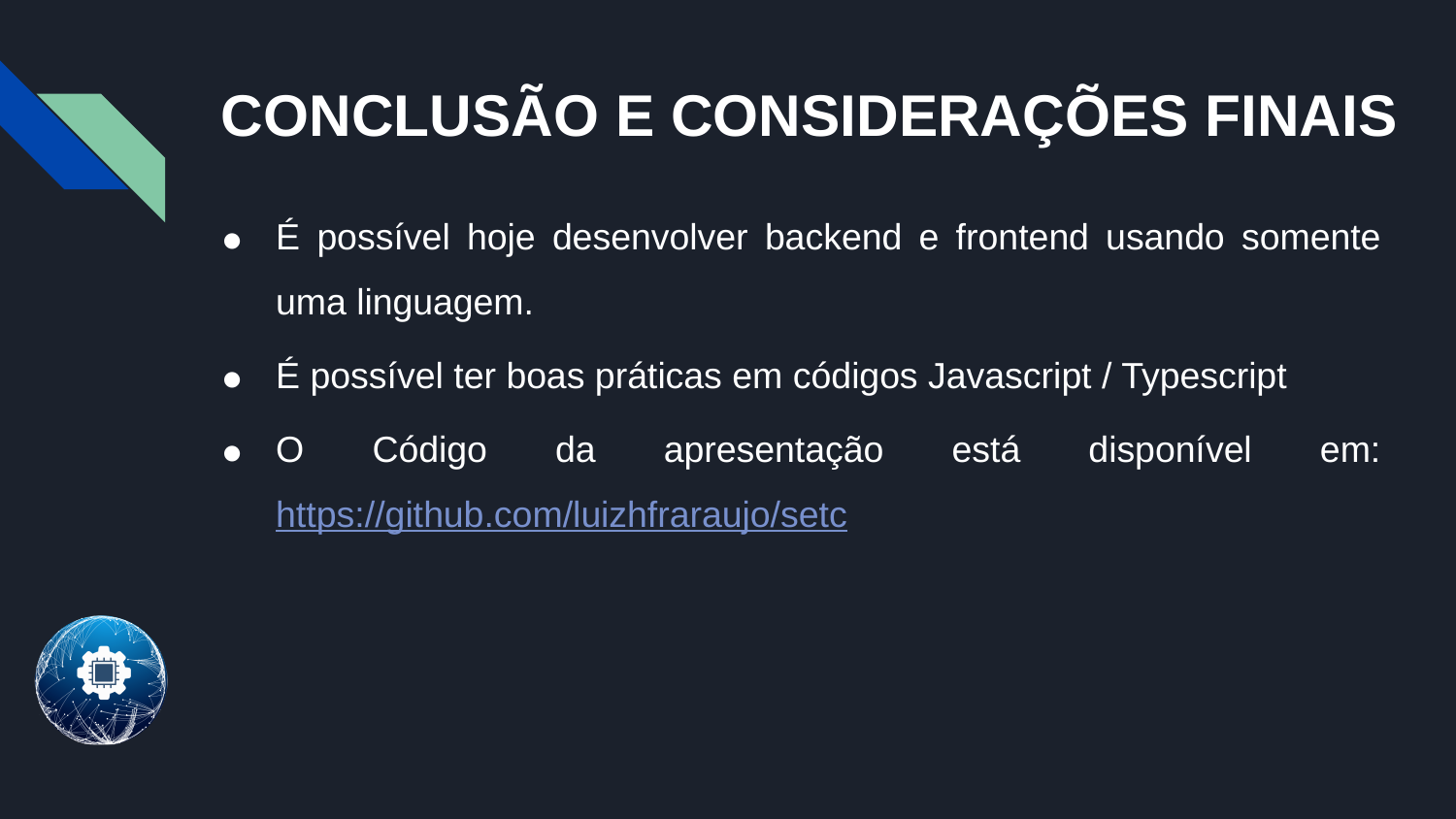

# CONCLUSÃO E CONSIDERAÇÕES FINAIS
É possível hoje desenvolver backend e frontend usando somente uma linguagem.
É possível ter boas práticas em códigos Javascript / Typescript
O Código da apresentação está disponível em: https://github.com/luizhfraraujo/setc